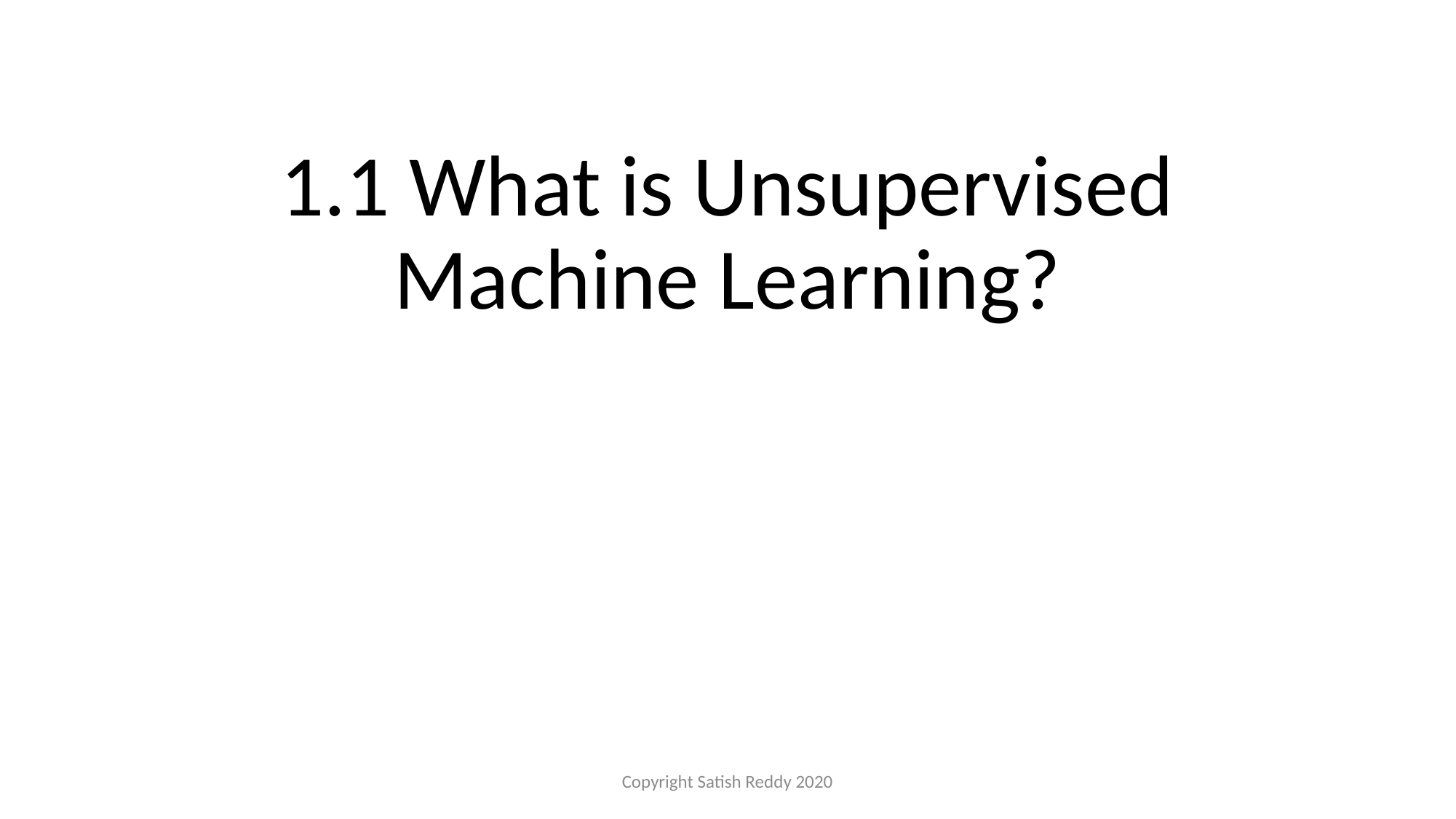

# 1.1 What is Unsupervised Machine Learning?
Copyright Satish Reddy 2020